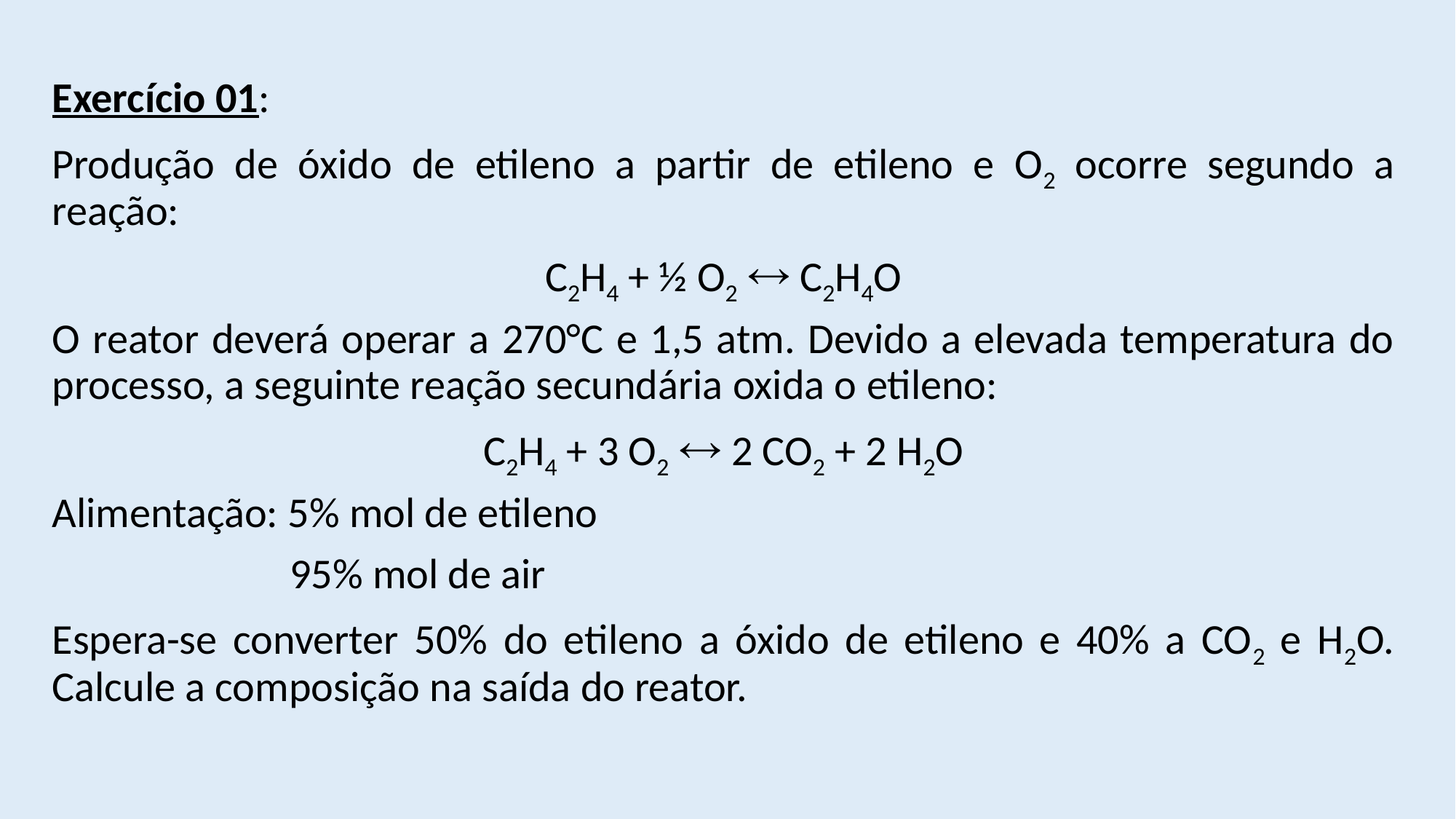

Exercício 01:
Produção de óxido de etileno a partir de etileno e O2 ocorre segundo a reação:
C2H4 + ½ O2 ↔ C2H4O
O reator deverá operar a 270°C e 1,5 atm. Devido a elevada temperatura do processo, a seguinte reação secundária oxida o etileno:
C2H4 + 3 O2 ↔ 2 CO2 + 2 H2O
Alimentação: 5% mol de etileno
		  95% mol de air
Espera-se converter 50% do etileno a óxido de etileno e 40% a CO2 e H2O. Calcule a composição na saída do reator.